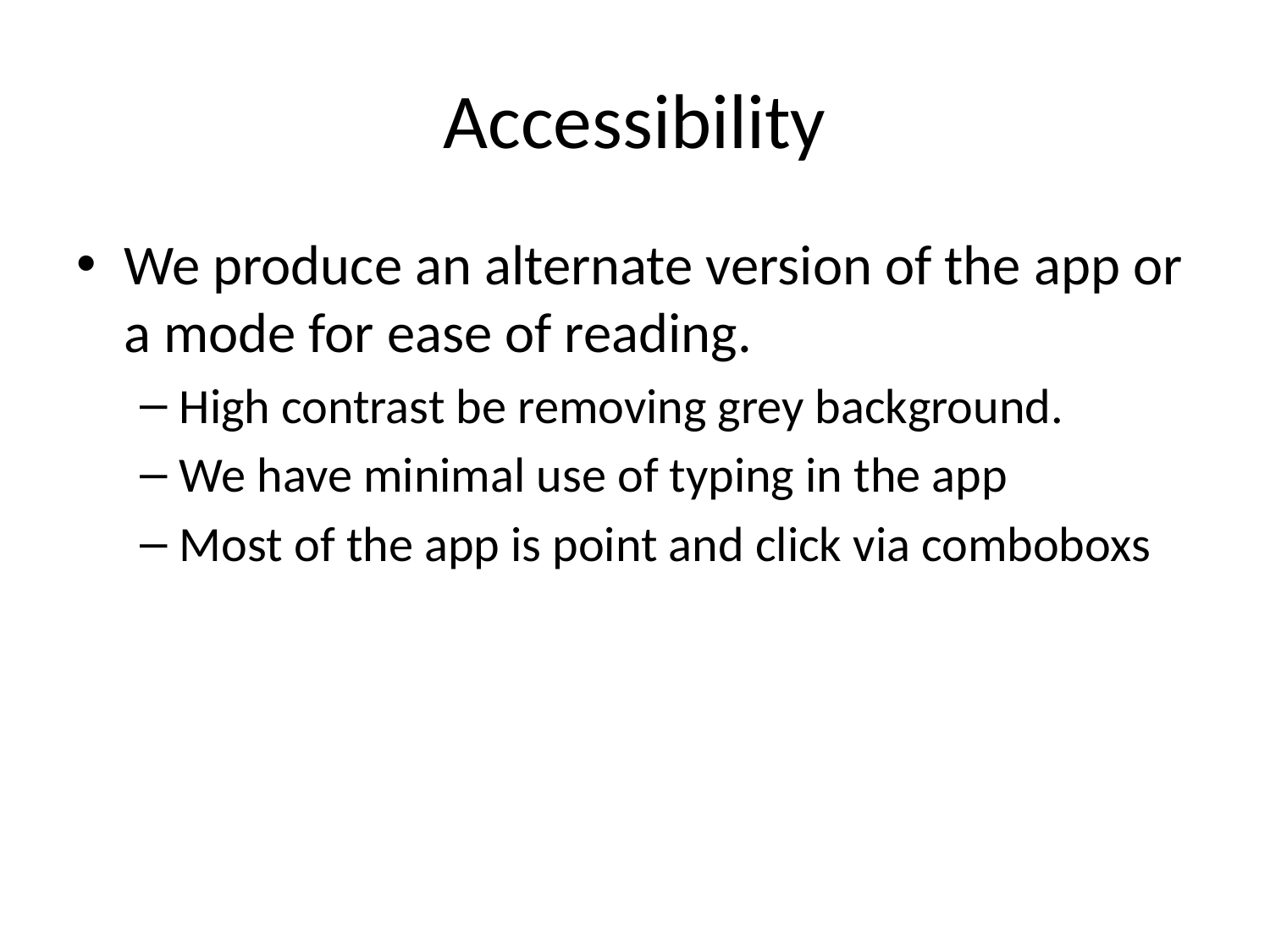

# Accessibility
We produce an alternate version of the app or a mode for ease of reading.
High contrast be removing grey background.
We have minimal use of typing in the app
Most of the app is point and click via comboboxs